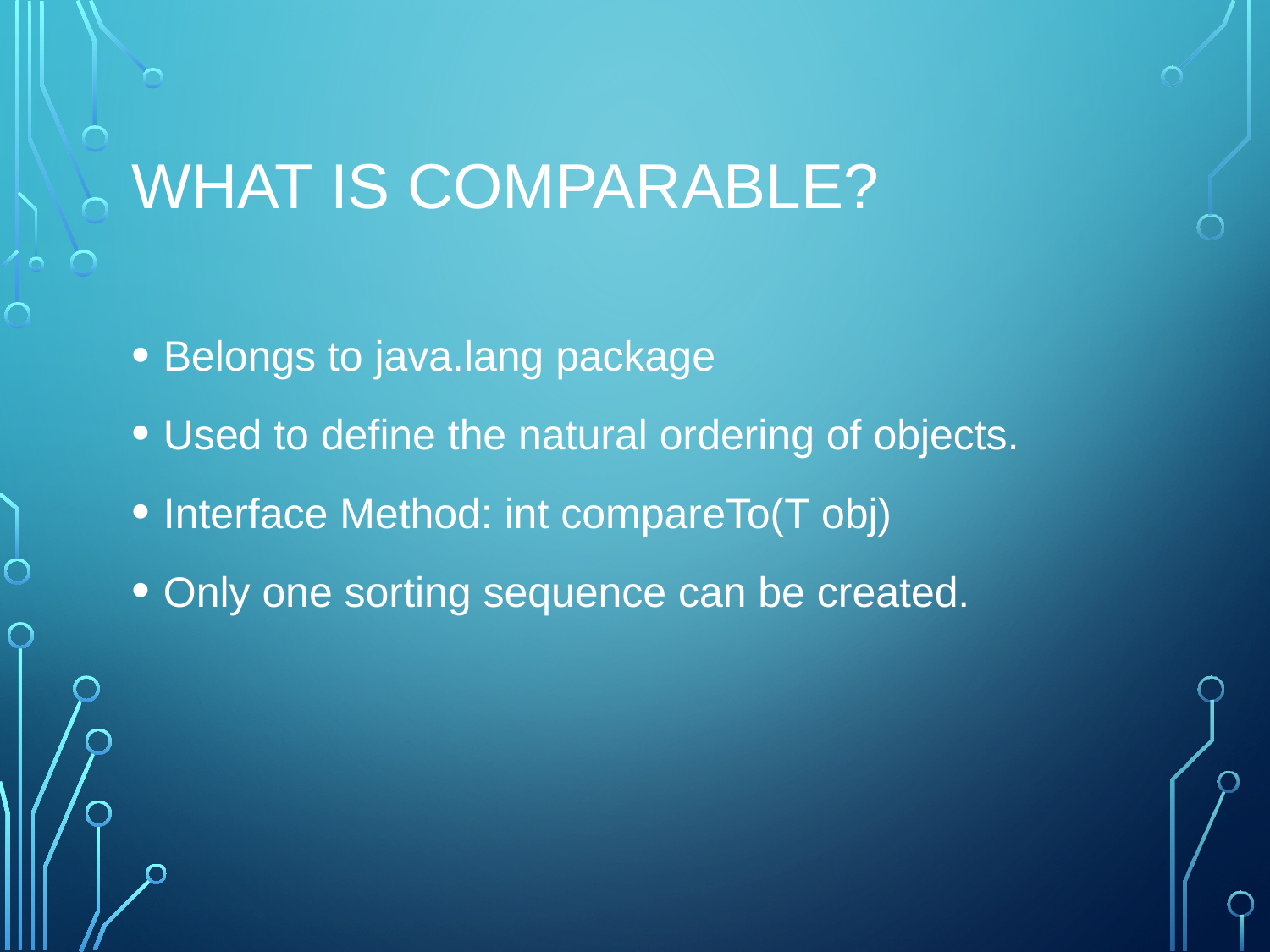

# What is Comparable?
Belongs to java.lang package
Used to define the natural ordering of objects.
Interface Method: int compareTo(T obj)
Only one sorting sequence can be created.